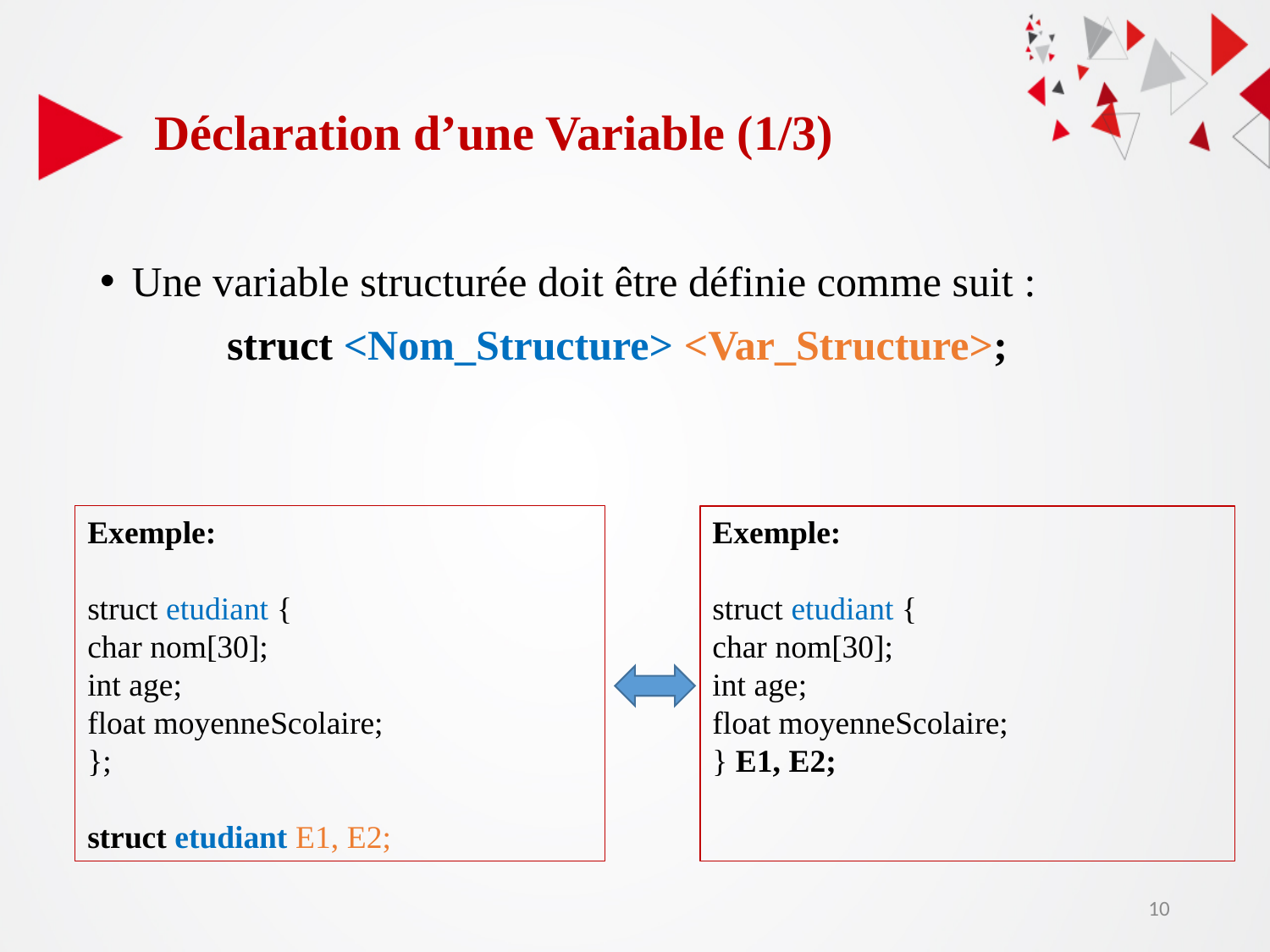

Déclaration d’une Variable (1/3)
Une variable structurée doit être définie comme suit :
	struct <Nom_Structure> <Var_Structure>;

Exemple:

struct etudiant {
char nom[30];
int age;
float moyenneScolaire;
};

struct etudiant E1, E2;
Exemple:

struct etudiant {
char nom[30];
int age;
float moyenneScolaire;
} E1, E2;

10